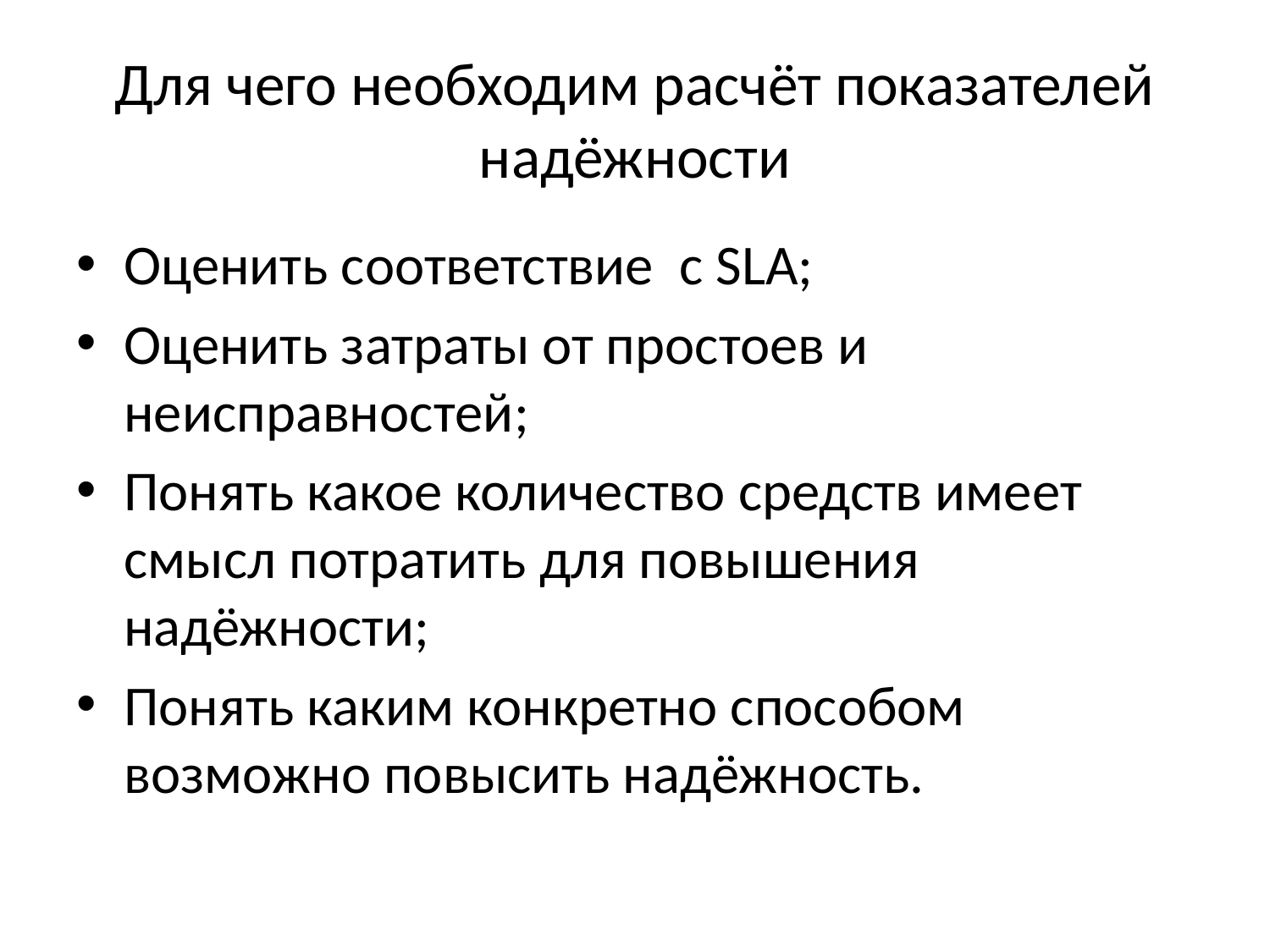

# Для чего необходим расчёт показателей надёжности
Оценить соответствие  с SLA;
Оценить затраты от простоев и неисправностей;
Понять какое количество средств имеет смысл потратить для повышения надёжности;
Понять каким конкретно способом возможно повысить надёжность.